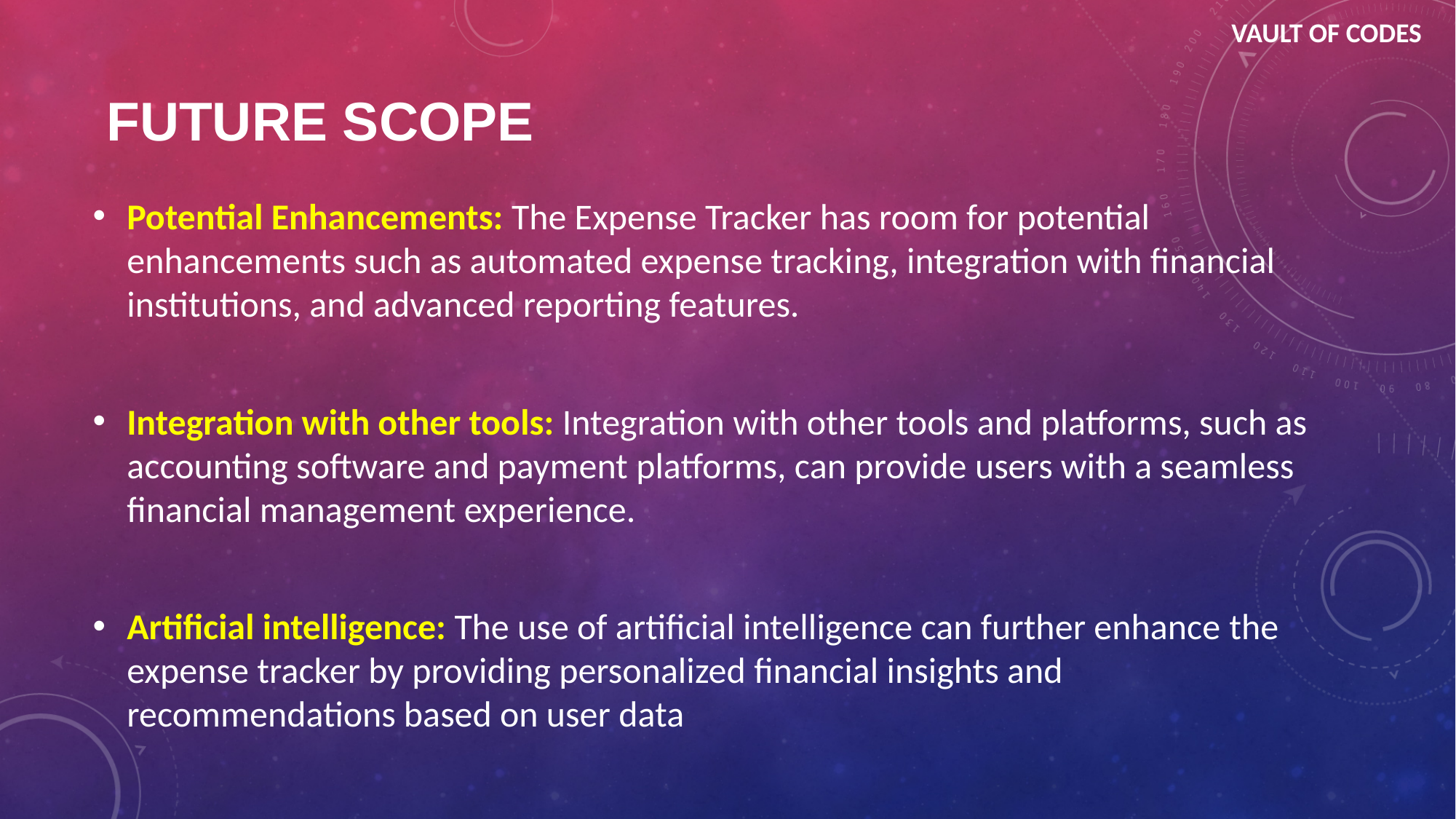

VAULT OF CODES
# Future scope
Potential Enhancements: The Expense Tracker has room for potential enhancements such as automated expense tracking, integration with financial institutions, and advanced reporting features.

Integration with other tools: Integration with other tools and platforms, such as accounting software and payment platforms, can provide users with a seamless financial management experience.

Artificial intelligence: The use of artificial intelligence can further enhance the expense tracker by providing personalized financial insights and recommendations based on user data